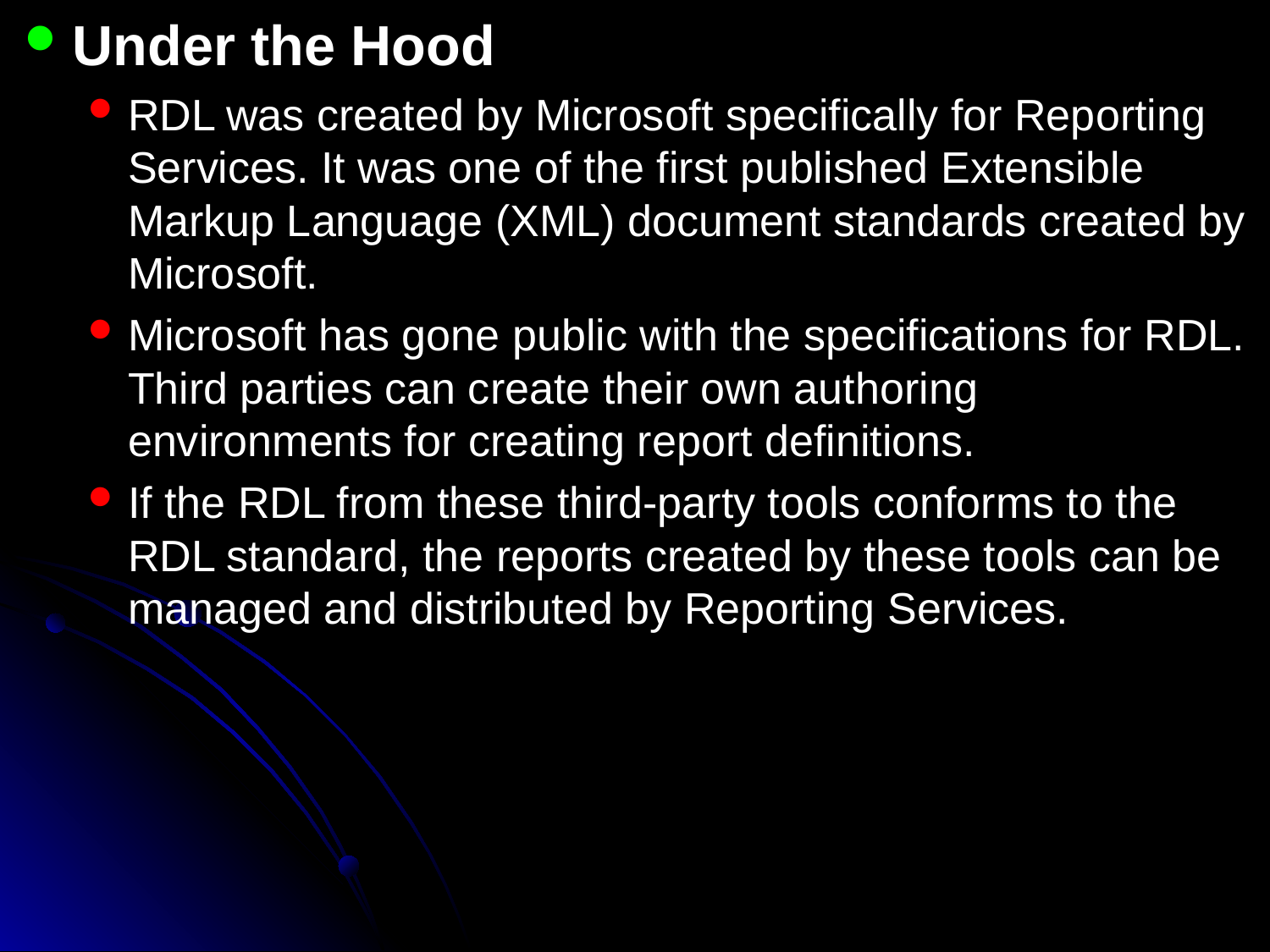

Under the Hood
RDL was created by Microsoft specifically for Reporting Services. It was one of the first published Extensible Markup Language (XML) document standards created by Microsoft.
Microsoft has gone public with the specifications for RDL. Third parties can create their own authoring environments for creating report definitions.
If the RDL from these third-party tools conforms to the RDL standard, the reports created by these tools can be managed and distributed by Reporting Services.